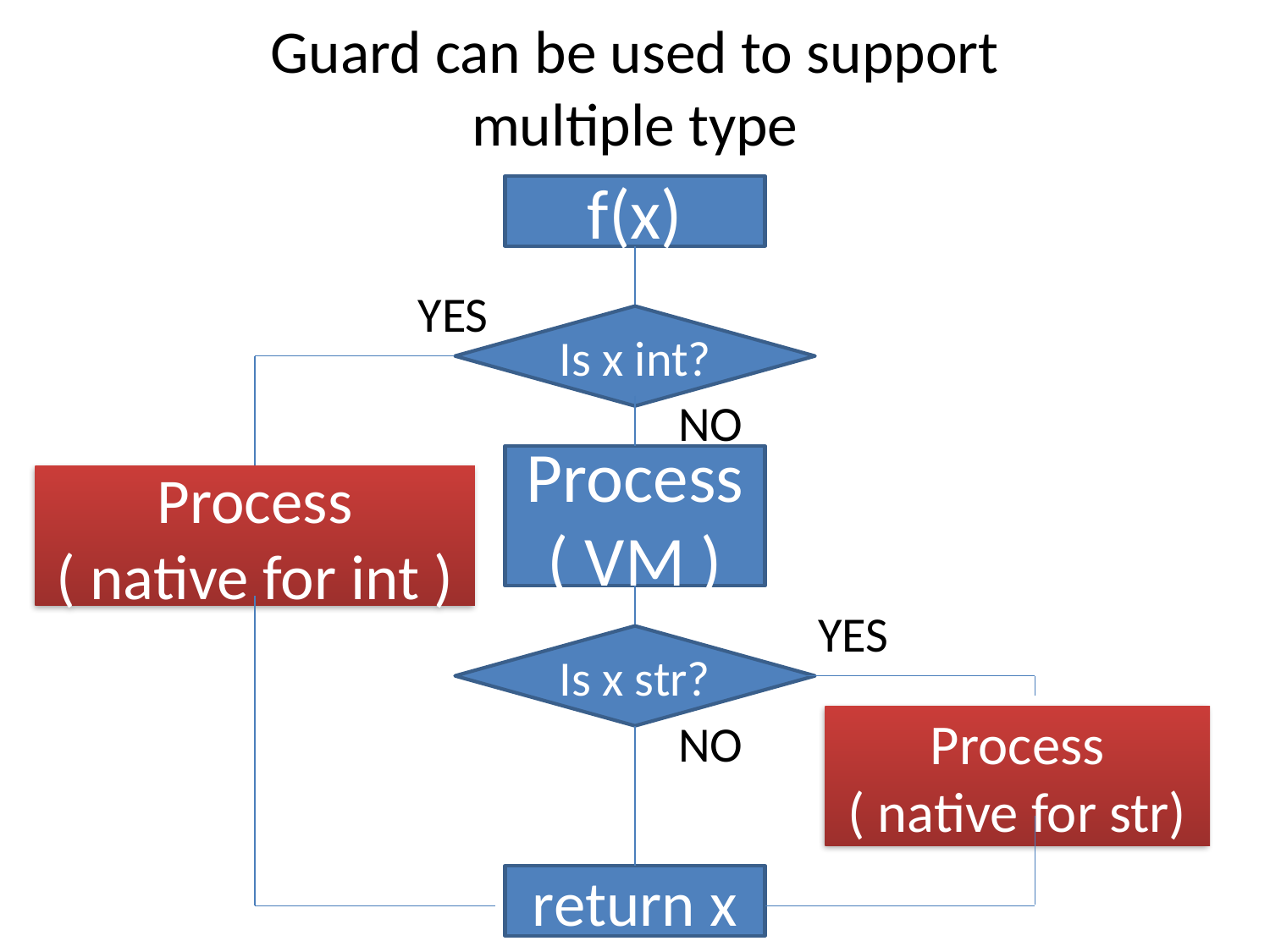

# Guard can be used to support multiple type
f(x)
YES
Is x int?
NO
Process
( VM )
Process
( native for int )
YES
Is x str?
NO
Process
( native for str)
return x